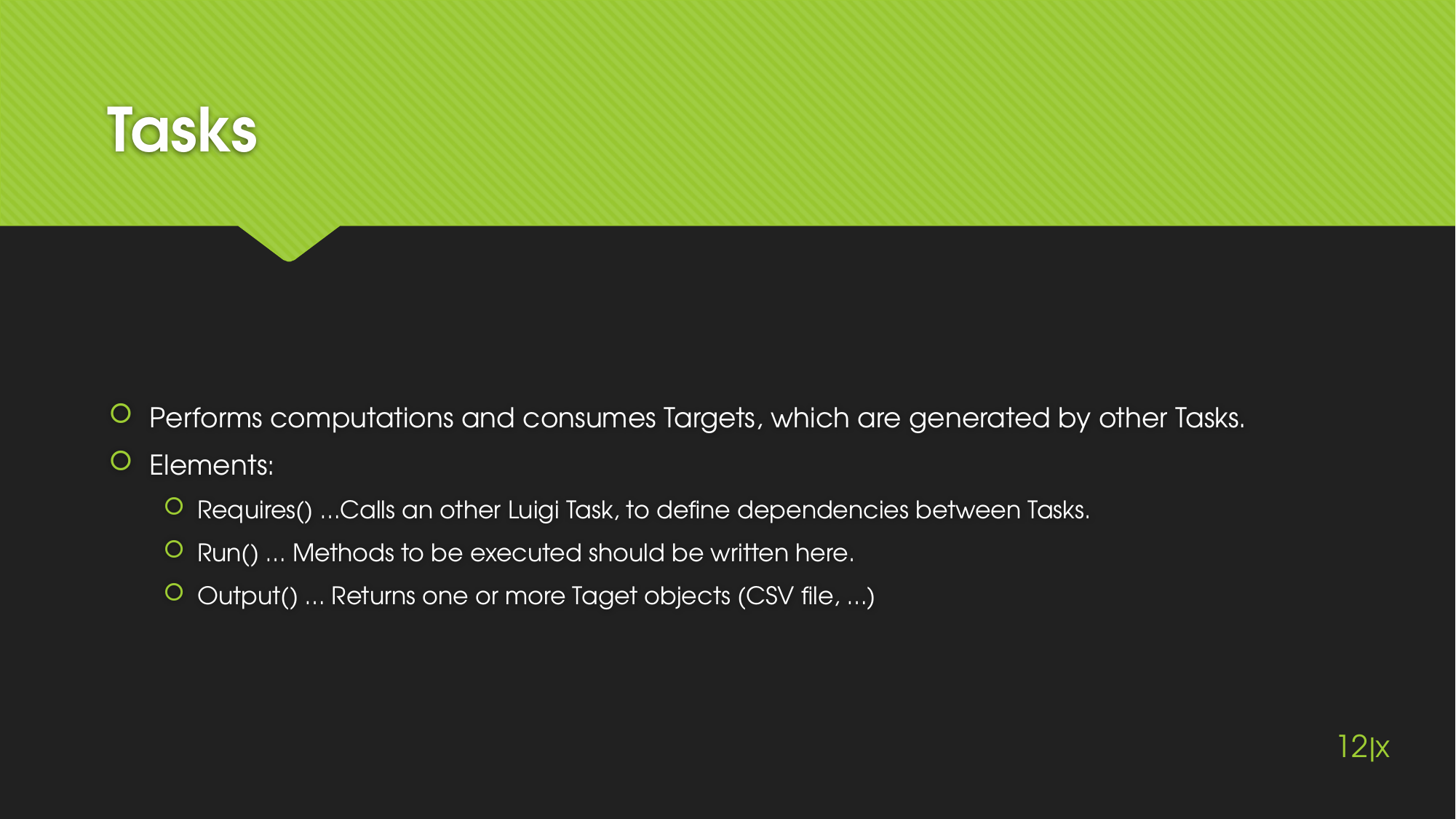

# Tasks
Performs computations and consumes Targets, which are generated by other Tasks.
Elements:
Requires() …Calls an other Luigi Task, to define dependencies between Tasks.
Run() … Methods to be executed should be written here.
Output() … Returns one or more Taget objects (CSV file, …)
12